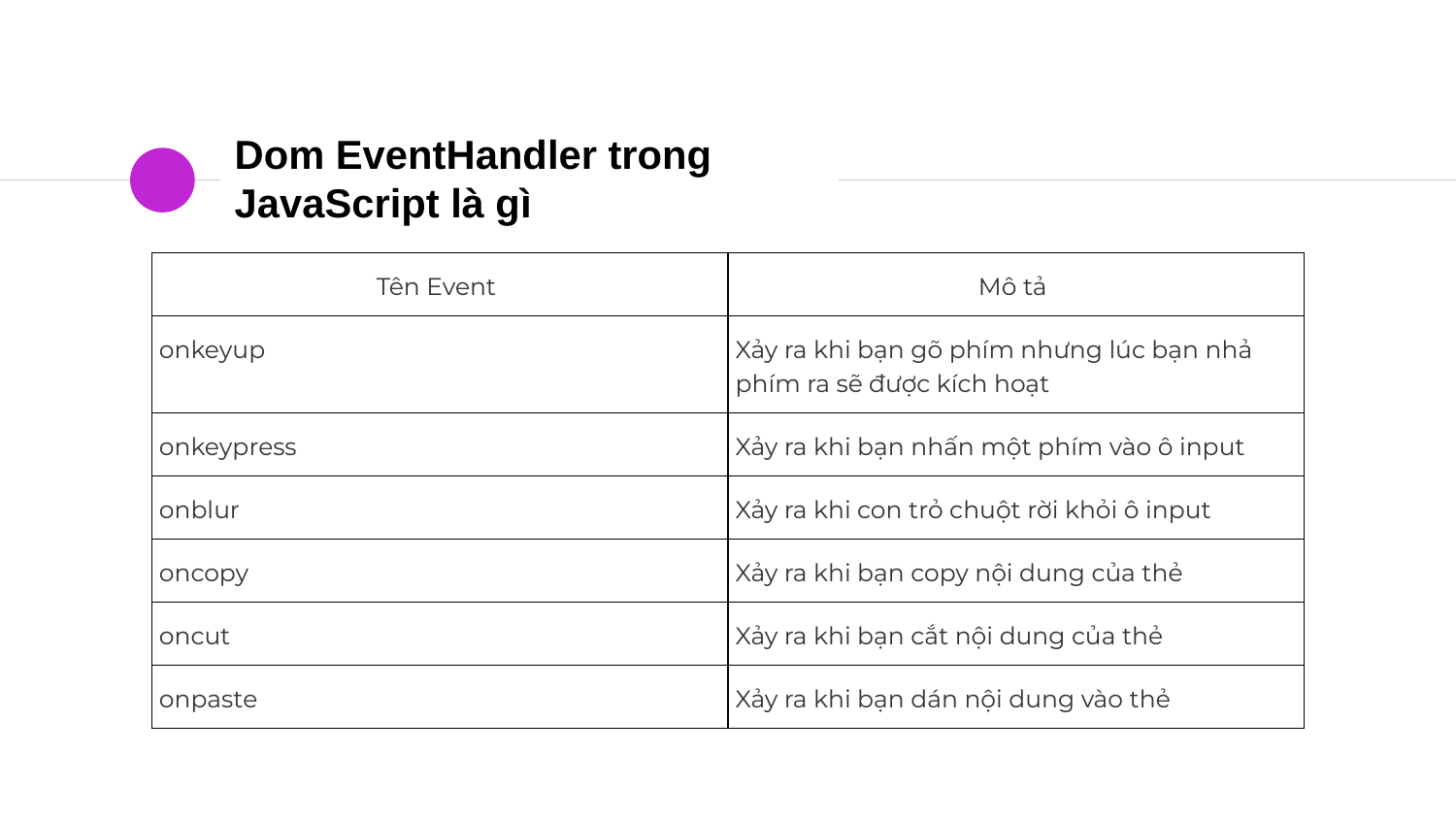

# Dom EventHandler trong JavaScript là gì
| Tên Event | Mô tả |
| --- | --- |
| onkeyup | Xảy ra khi bạn gõ phím nhưng lúc bạn nhả phím ra sẽ được kích hoạt |
| onkeypress | Xảy ra khi bạn nhấn một phím vào ô input |
| onblur | Xảy ra khi con trỏ chuột rời khỏi ô input |
| oncopy | Xảy ra khi bạn copy nội dung của thẻ |
| oncut | Xảy ra khi bạn cắt nội dung của thẻ |
| onpaste | Xảy ra khi bạn dán nội dung vào thẻ |